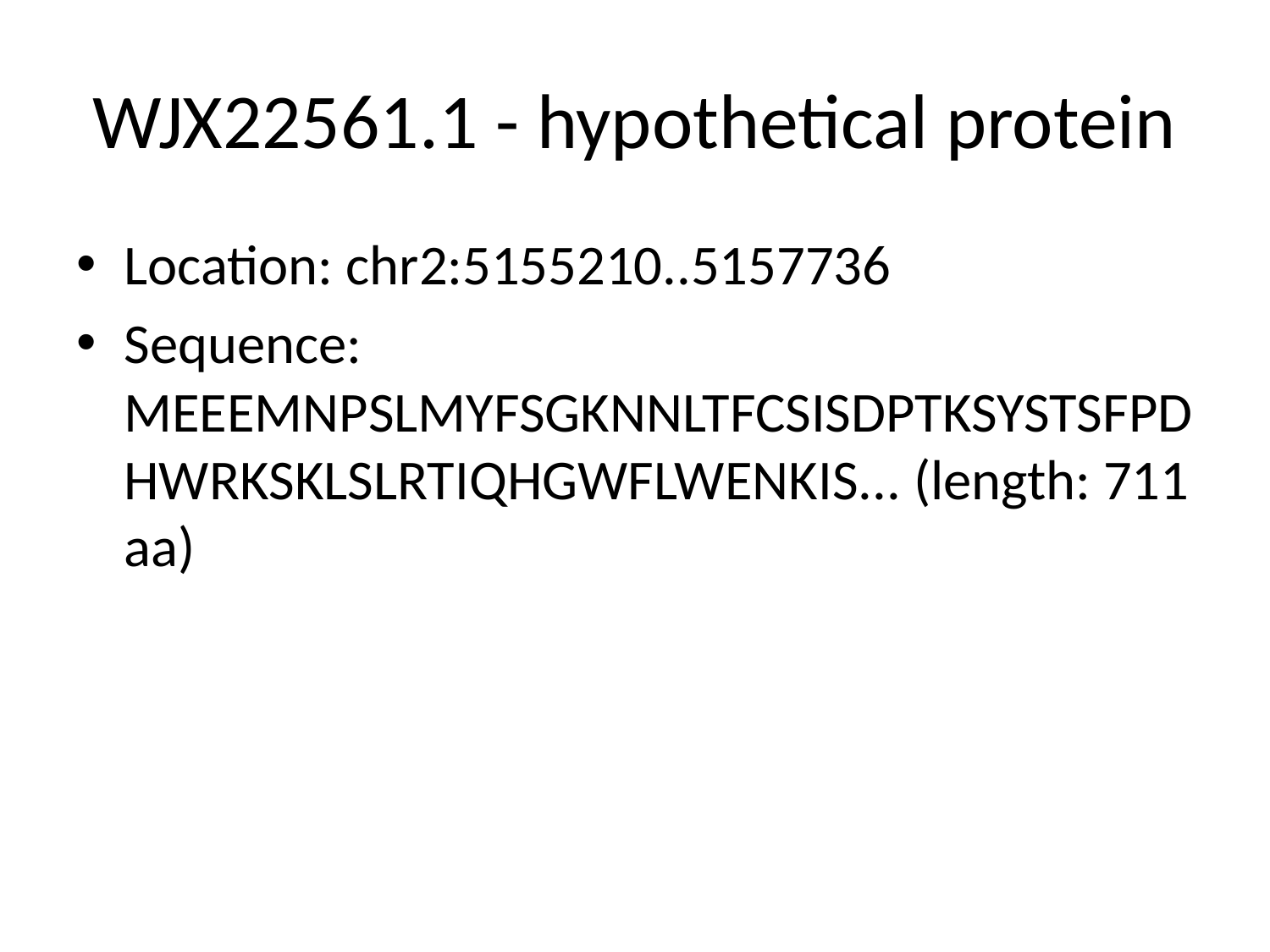

# WJX22561.1 - hypothetical protein
Location: chr2:5155210..5157736
Sequence: MEEEMNPSLMYFSGKNNLTFCSISDPTKSYSTSFPDHWRKSKLSLRTIQHGWFLWENKIS... (length: 711 aa)